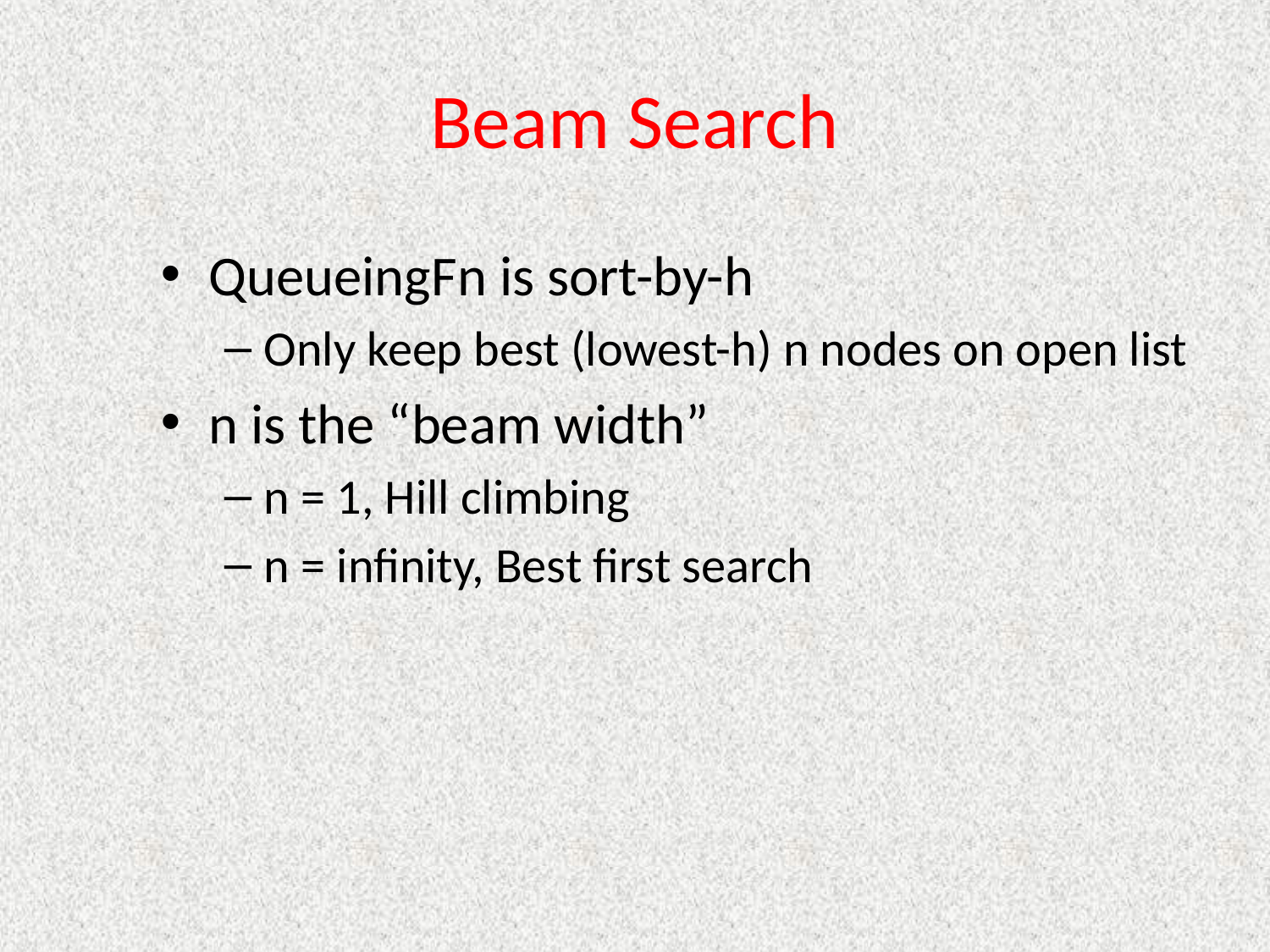

# Beam Search
QueueingFn is sort-by-h
Only keep best (lowest-h) n nodes on open list
n is the “beam width”
n = 1, Hill climbing
n = infinity, Best first search